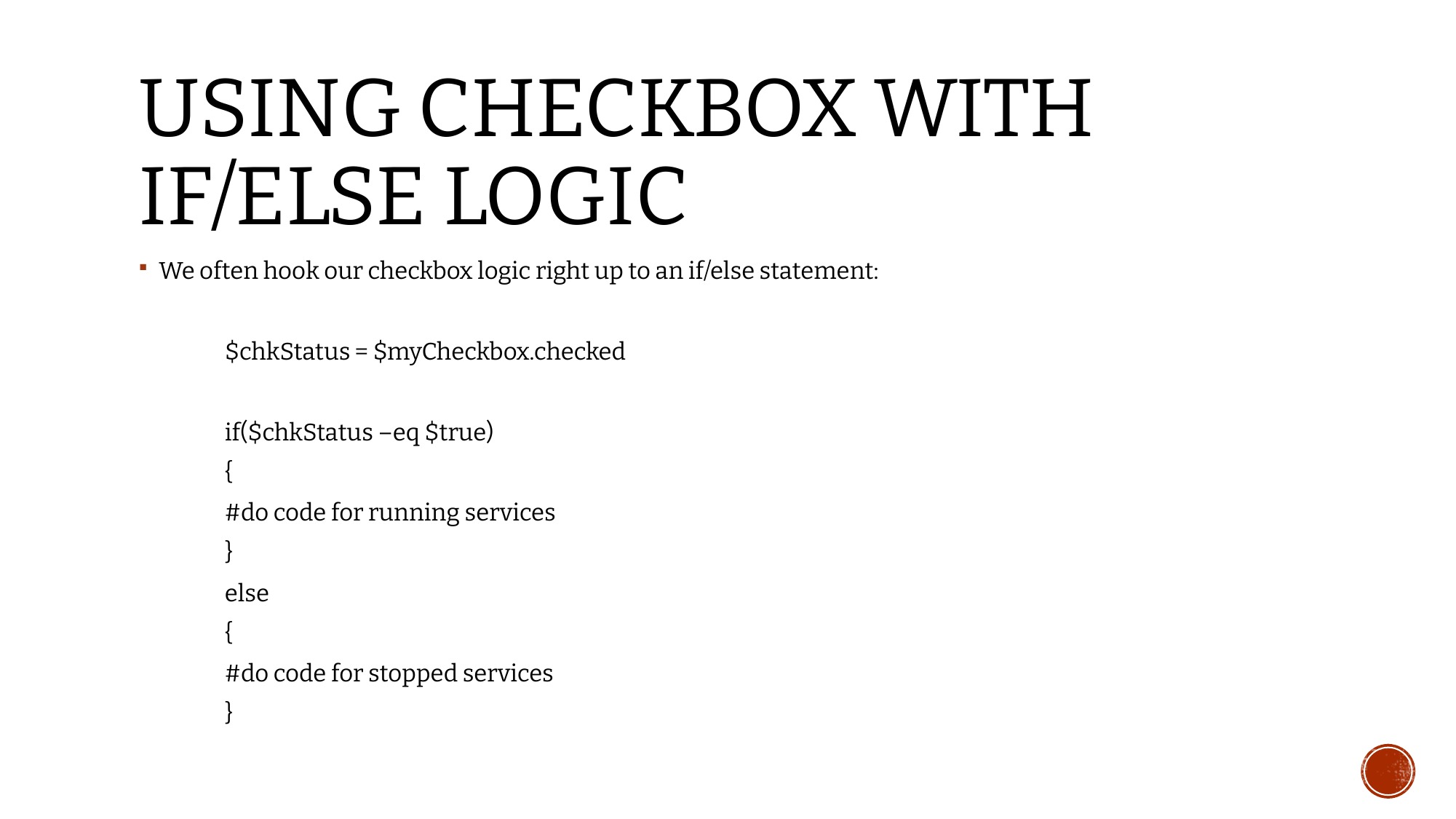

# Using Checkbox With If/else Logic
We often hook our checkbox logic right up to an if/else statement:

	$chkStatus = $myCheckbox.checked

	if($chkStatus –eq $true)
	{
		#do code for running services
	}
	else
	{
		#do code for stopped services
	}